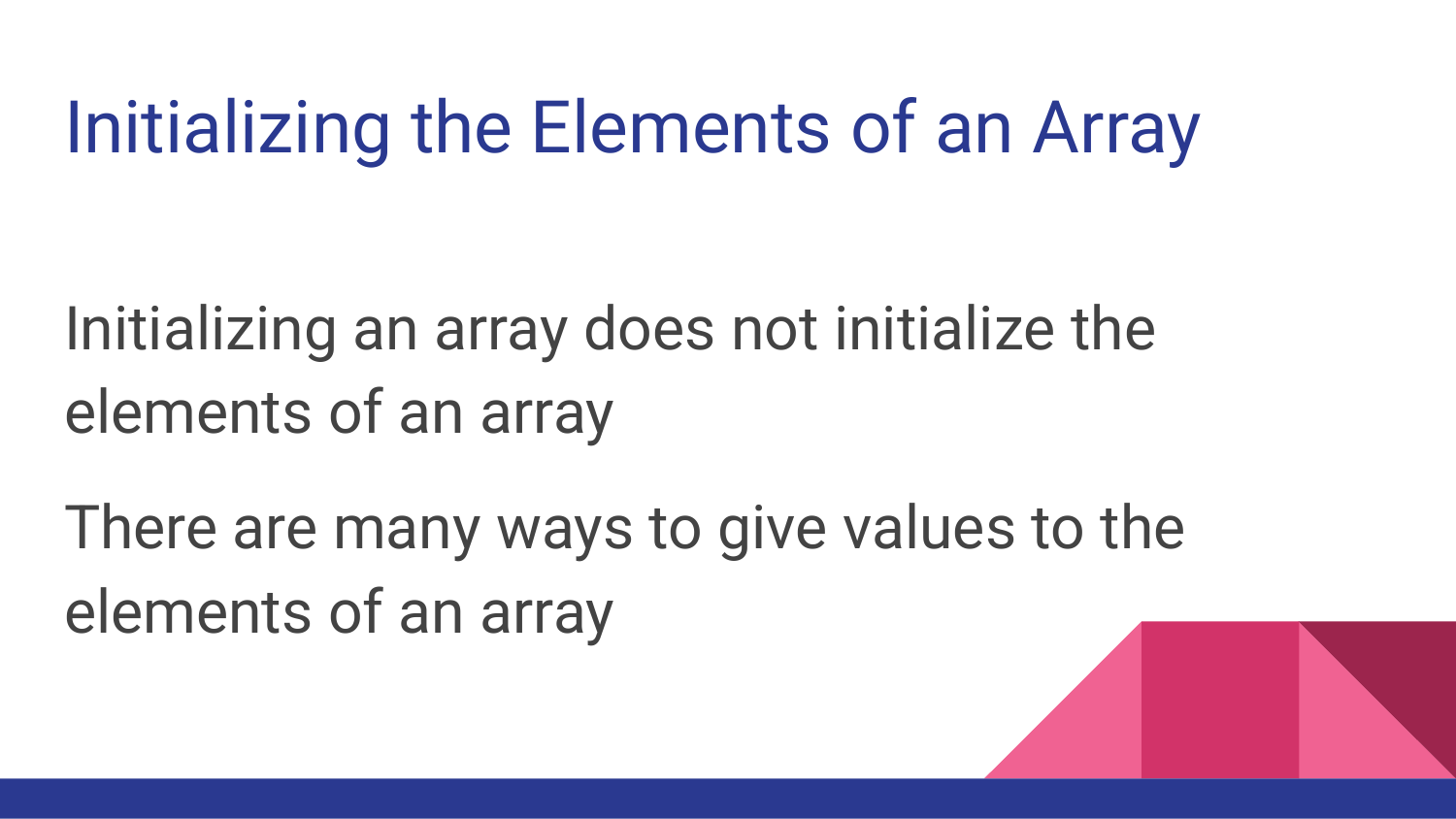

# Initializing the Elements of an Array
Initializing an array does not initialize the elements of an array
There are many ways to give values to the elements of an array